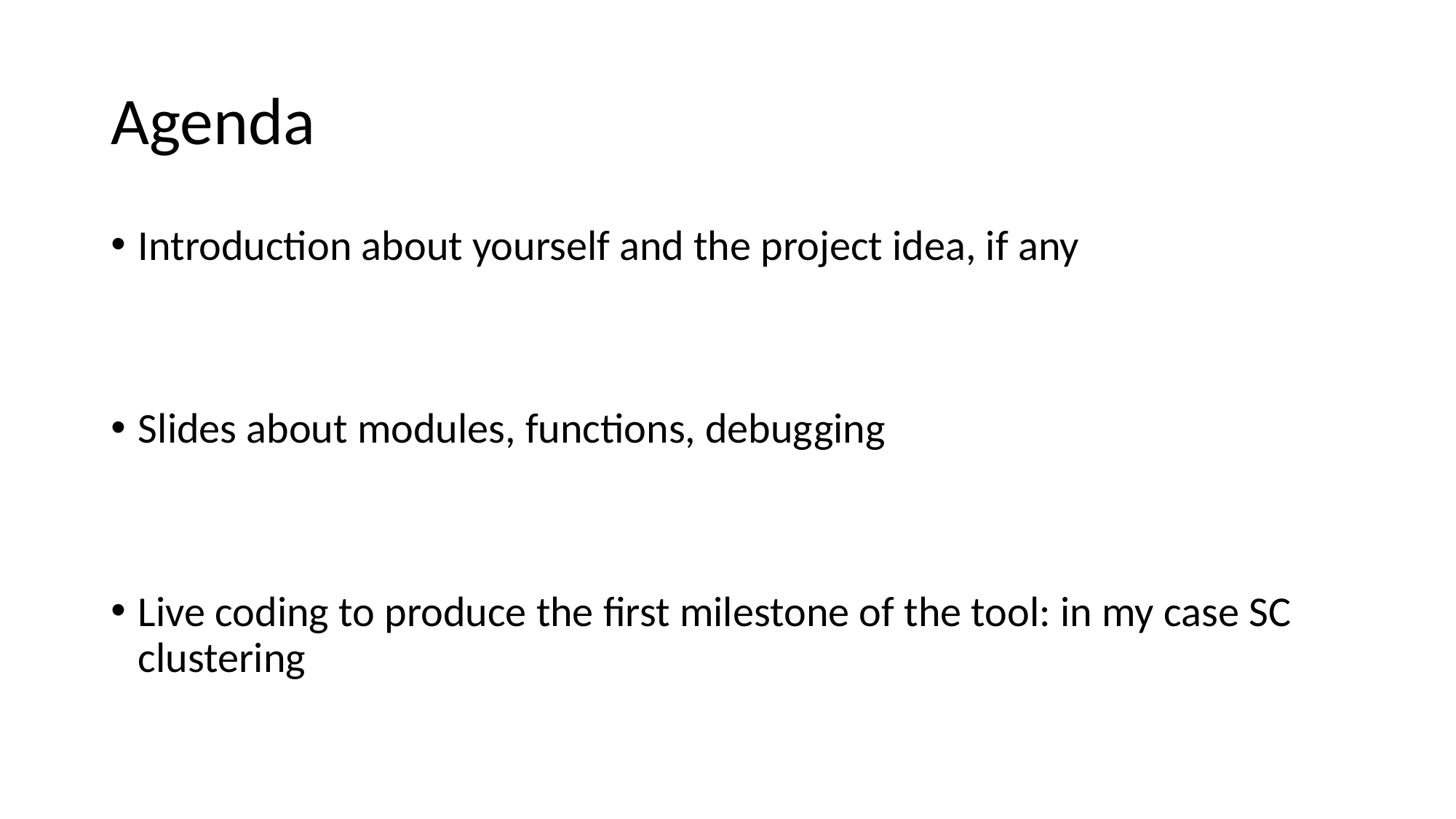

# Agenda
Introduction about yourself and the project idea, if any

Slides about modules, functions, debugging

Live coding to produce the first milestone of the tool: in my case SC clustering